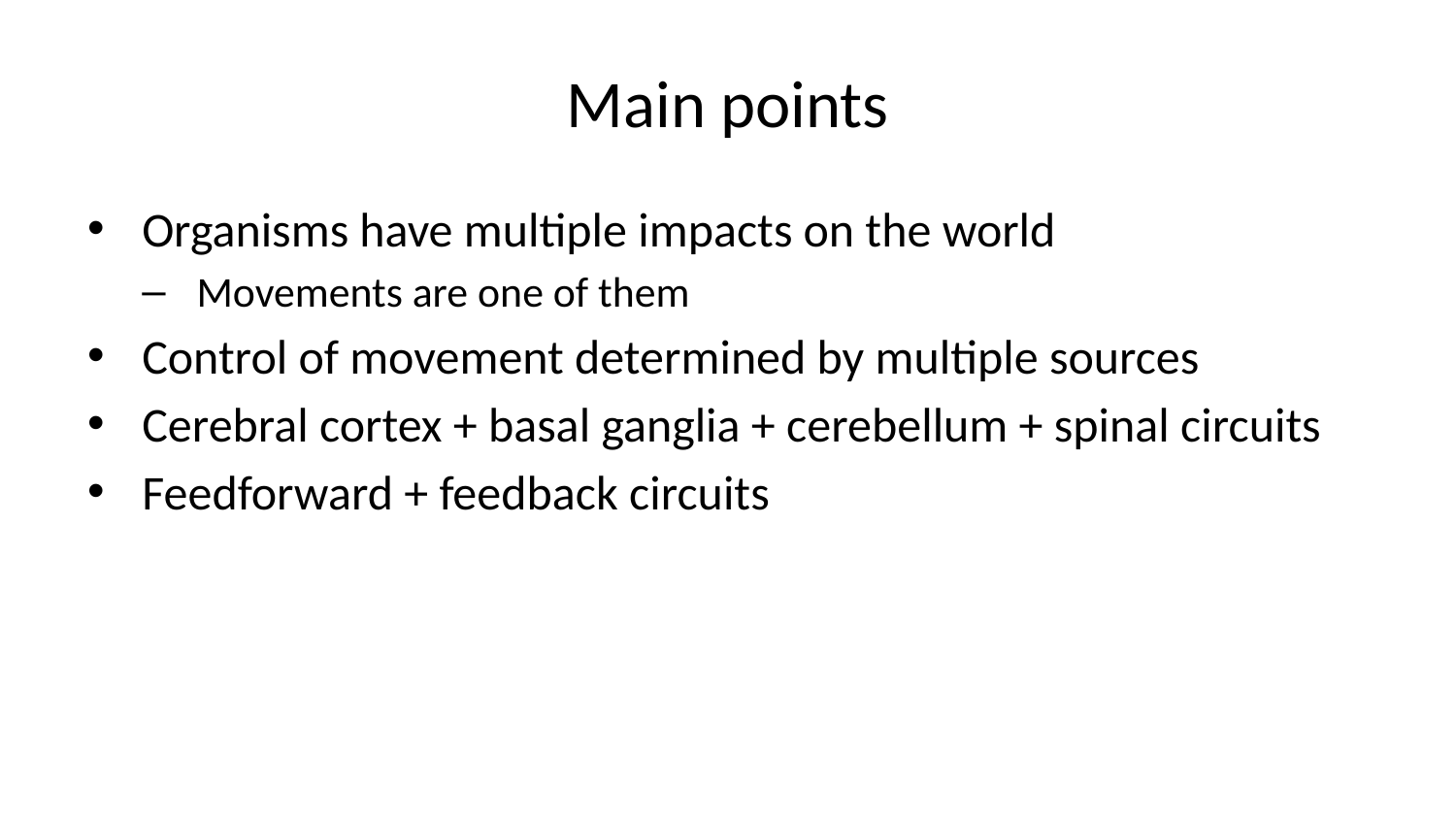

# Main points
Organisms have multiple impacts on the world
Movements are one of them
Control of movement determined by multiple sources
Cerebral cortex + basal ganglia + cerebellum + spinal circuits
Feedforward + feedback circuits